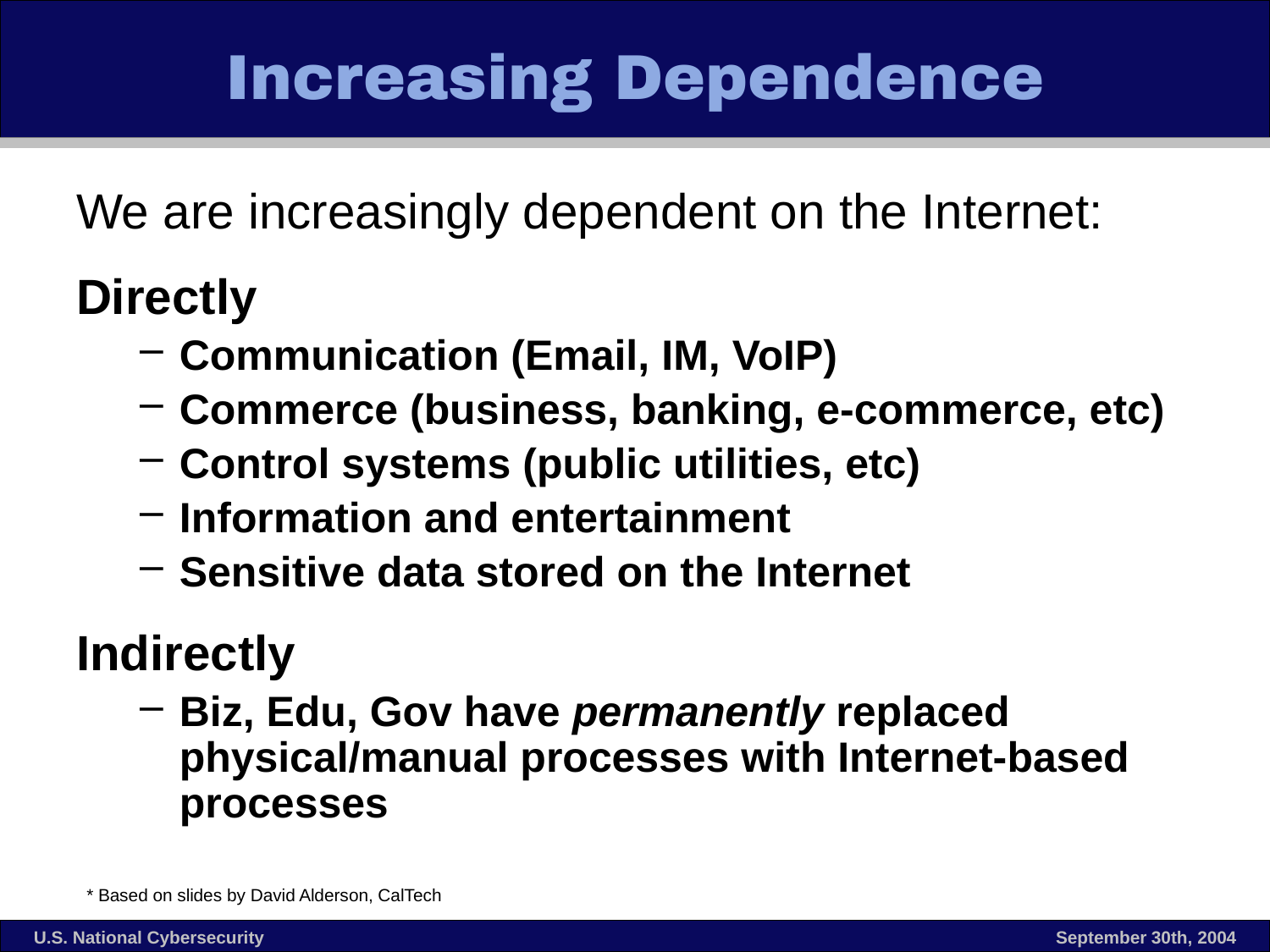

# Increasing Dependence
We are increasingly dependent on the Internet:

Directly
Communication (Email, IM, VoIP)
Commerce (business, banking, e-commerce, etc)
Control systems (public utilities, etc)
Information and entertainment
Sensitive data stored on the Internet

Indirectly
Biz, Edu, Gov have permanently replaced physical/manual processes with Internet-based processes

* Based on slides by David Alderson, CalTech
U.S. National Cybersecurity